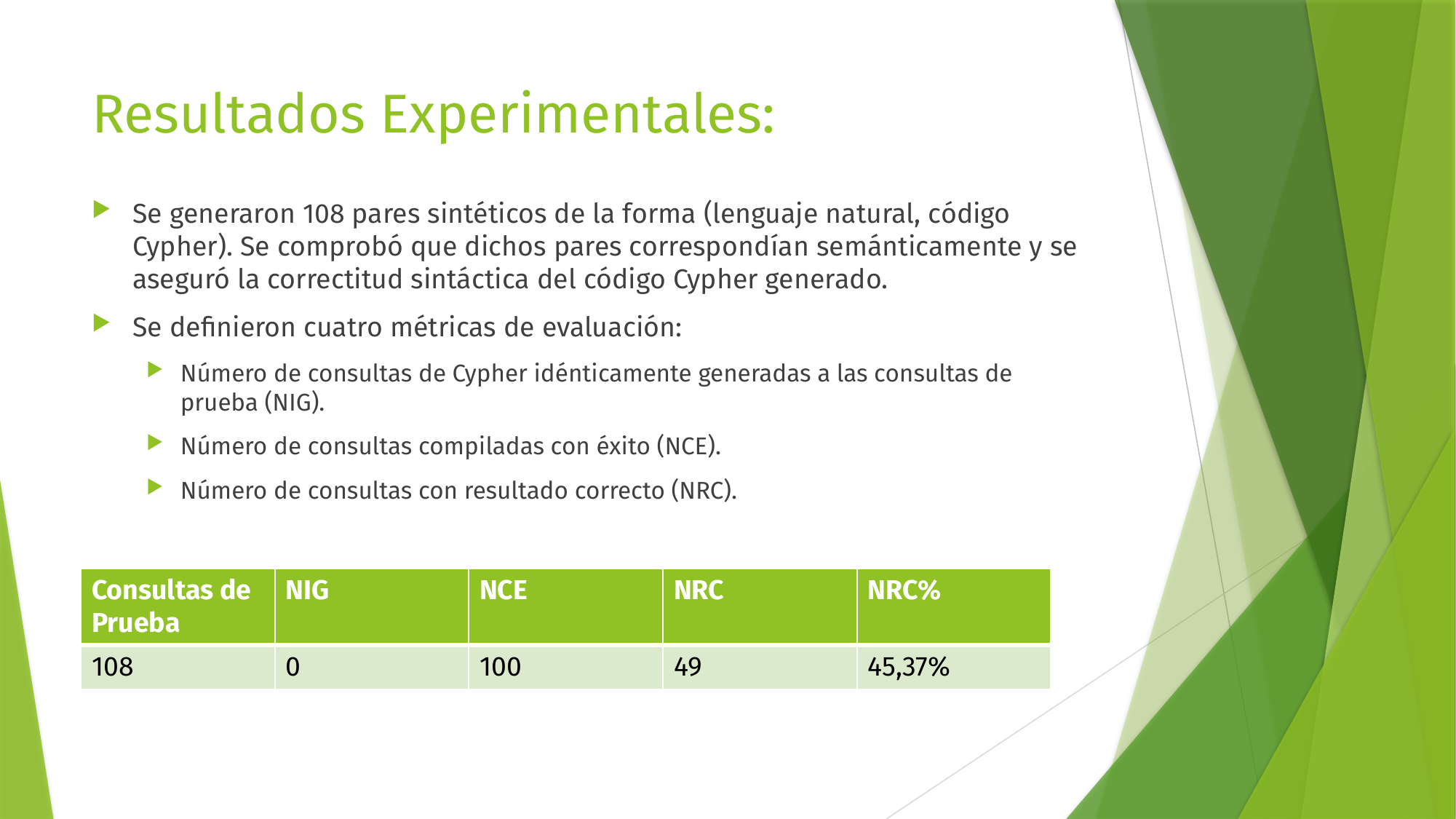

# Resultados Experimentales:
Se generaron 108 pares sintéticos de la forma (lenguaje natural, código Cypher). Se comprobó que dichos pares correspondían semánticamente y se aseguró la correctitud sintáctica del código Cypher generado.
Se definieron cuatro métricas de evaluación:
Número de consultas de Cypher idénticamente generadas a las consultas de prueba (NIG).
Número de consultas compiladas con éxito (NCE).
Número de consultas con resultado correcto (NRC).
| Consultas de Prueba | NIG | NCE | NRC | NRC% |
| --- | --- | --- | --- | --- |
| 108 | 0 | 100 | 49 | 45,37% |